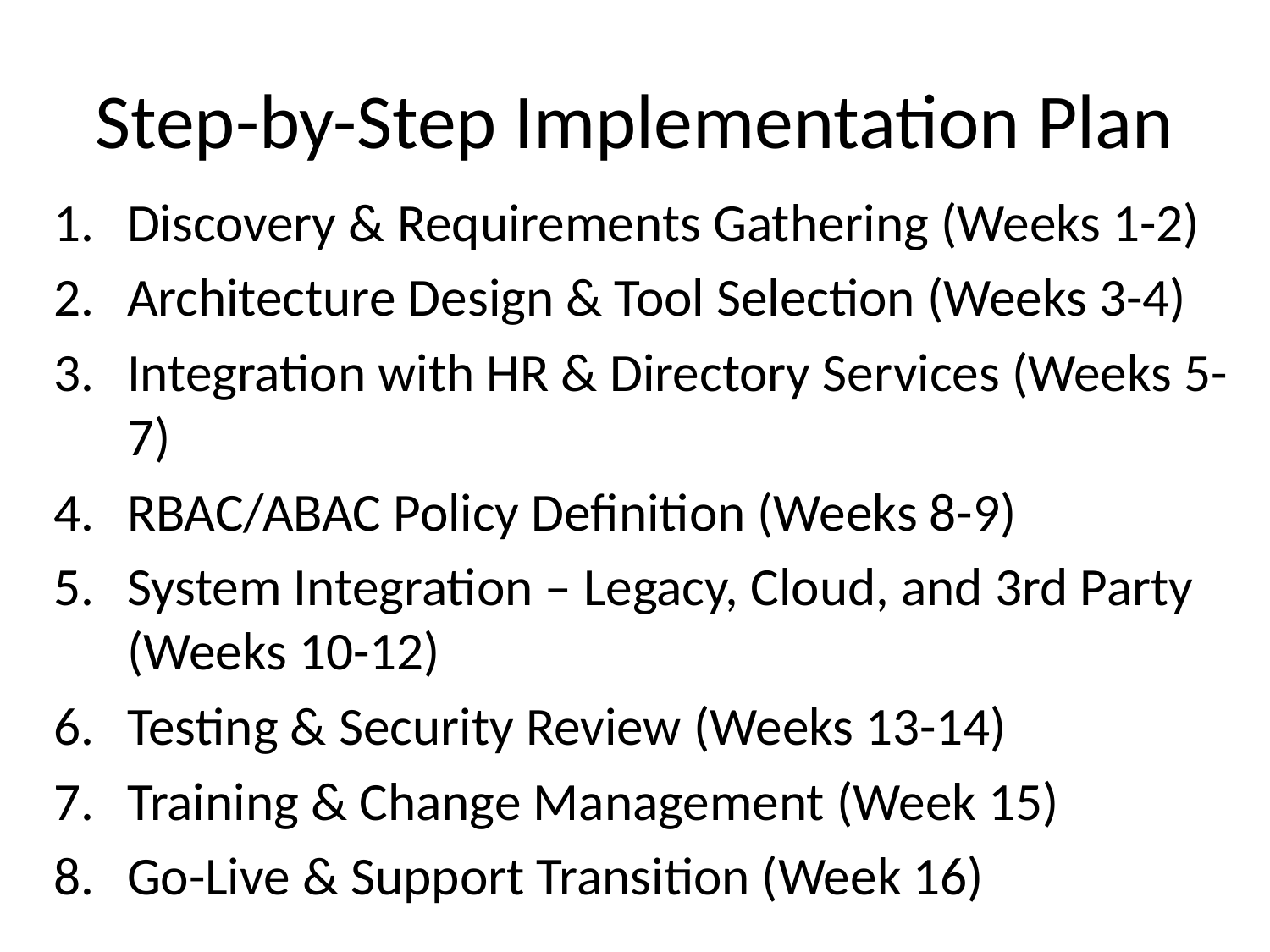

# Step-by-Step Implementation Plan
Discovery & Requirements Gathering (Weeks 1-2)
Architecture Design & Tool Selection (Weeks 3-4)
Integration with HR & Directory Services (Weeks 5-7)
RBAC/ABAC Policy Definition (Weeks 8-9)
System Integration – Legacy, Cloud, and 3rd Party (Weeks 10-12)
Testing & Security Review (Weeks 13-14)
Training & Change Management (Week 15)
Go-Live & Support Transition (Week 16)